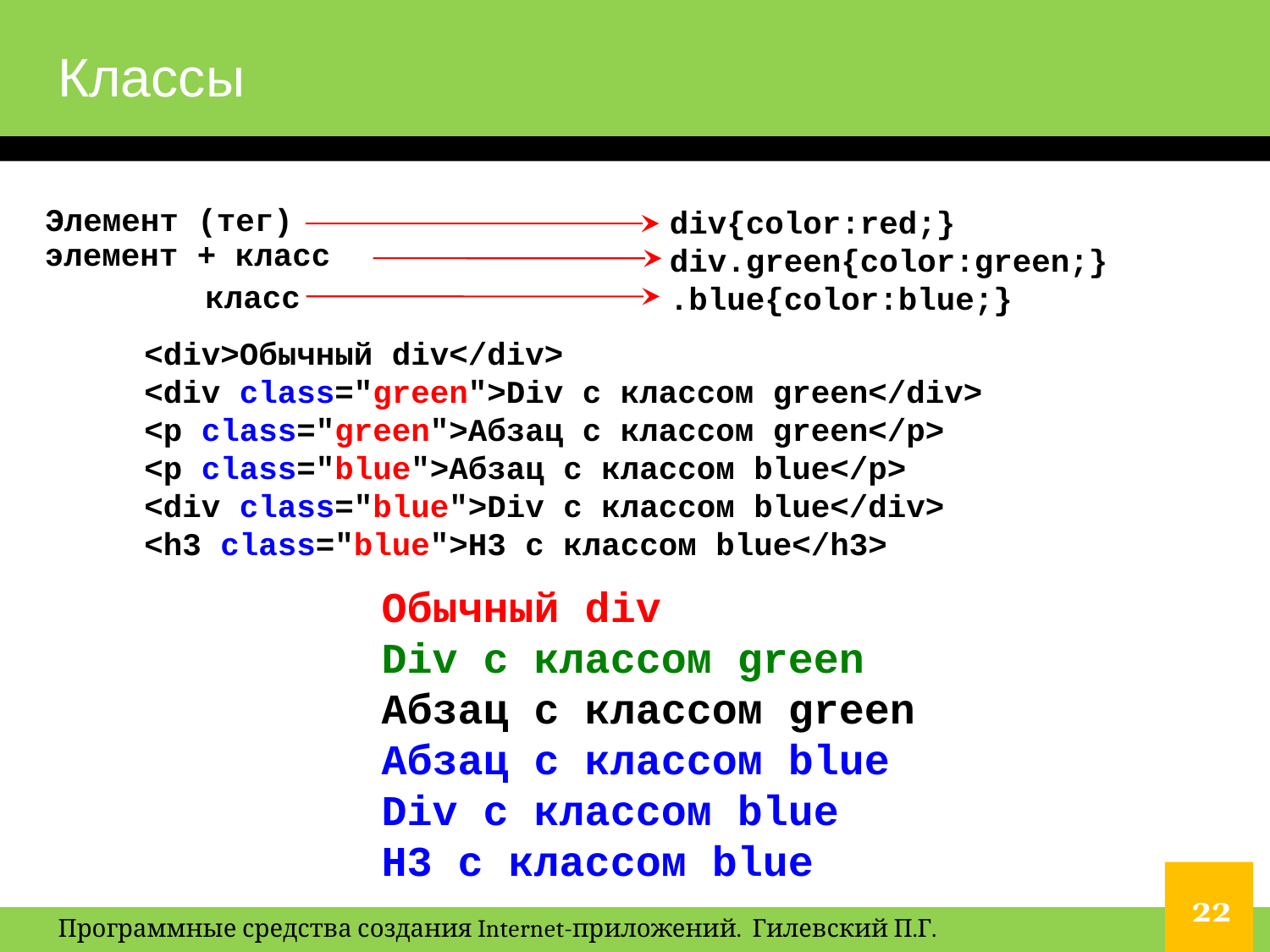

# Классы
Элемент (тег)
div{color:red;}
div.green{color:green;}
.blue{color:blue;}

элемент + класс

класс

<div>Обычный div</div>
<div class="green">Div с классом green</div>
<p class="green">Aбзац с классом green</p>
<p class="blue">Абзац с классом blue</p>
<div class="blue">Div с классом blue</div>
<h3 class="blue">H3 с классом blue</h3>
Обычный div
Div с классом green
Aбзац с классом green
Абзац с классом blue
Div с классом blue
H3 с классом blue
22